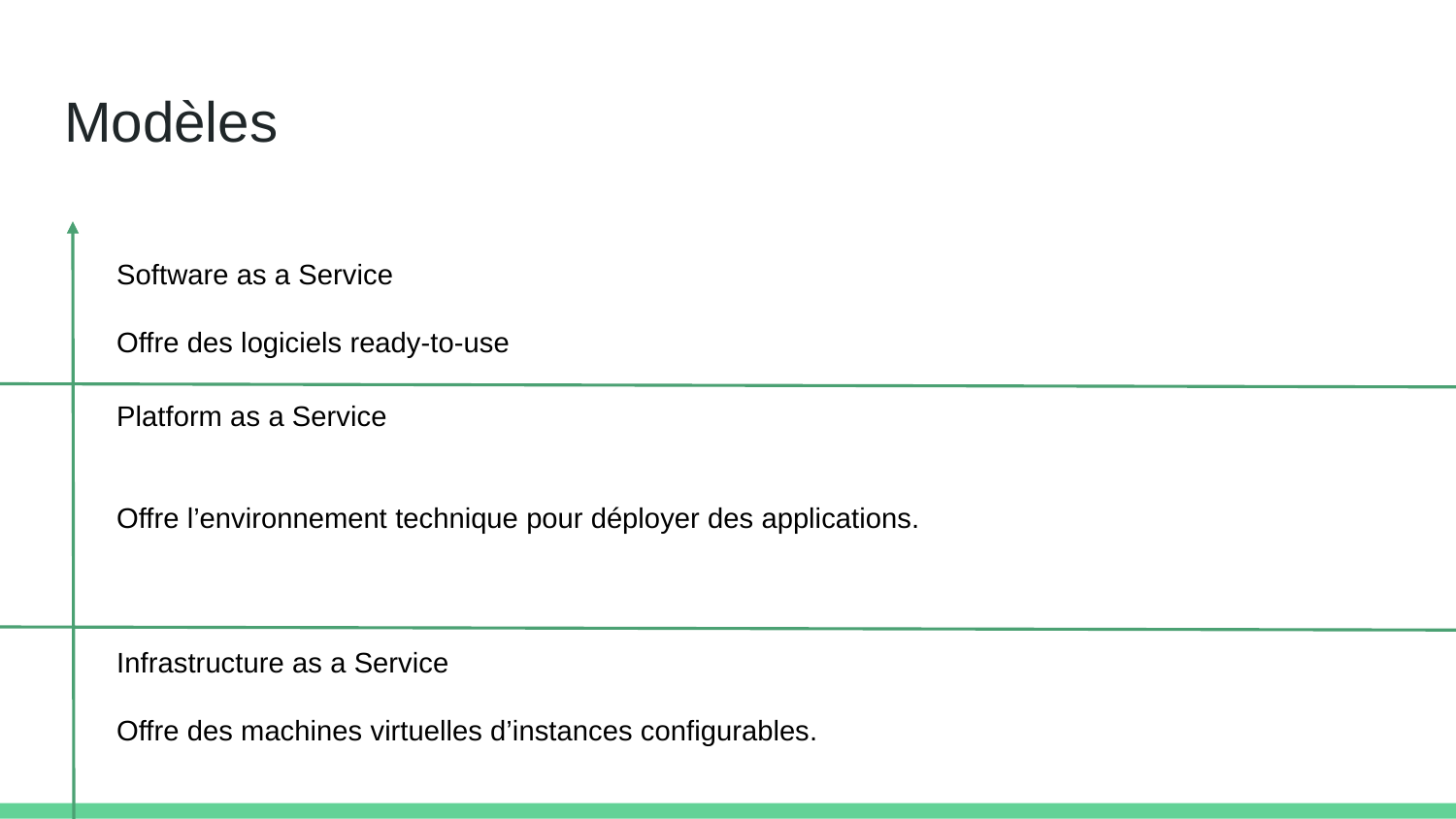

# Modèles
Software as a Service

Offre des logiciels ready-to-use
Platform as a Service

Offre l’environnement technique pour déployer des applications.

Infrastructure as a Service

Offre des machines virtuelles d’instances configurables.